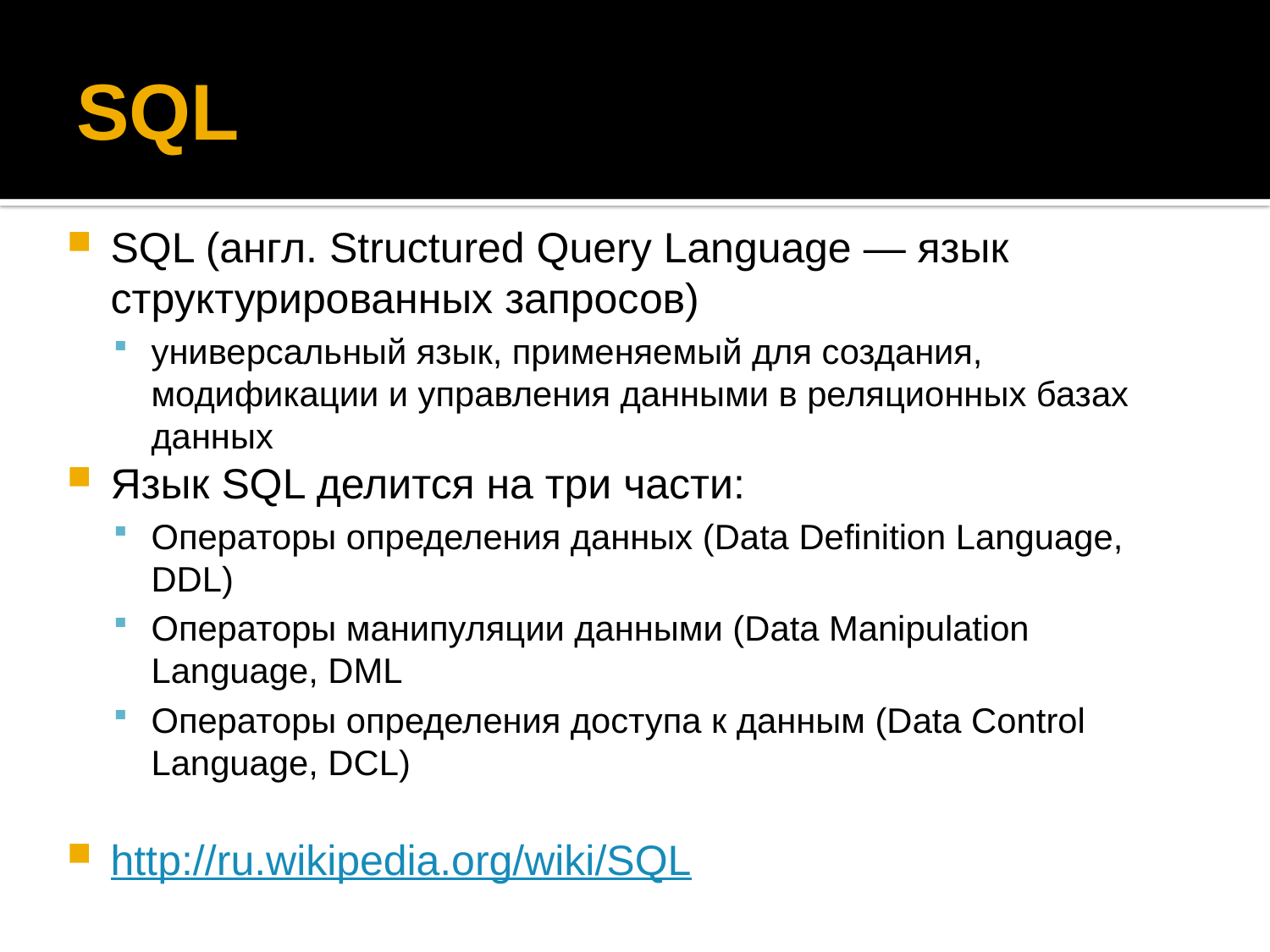

# SQL
SQL (англ. Structured Query Language — язык структурированных запросов)
универсальный язык, применяемый для создания, модификации и управления данными в реляционных базах данных
Язык SQL делится на три части:
Операторы определения данных (Data Definition Language, DDL)
Операторы манипуляции данными (Data Manipulation Language, DML
Операторы определения доступа к данным (Data Control Language, DCL)

http://ru.wikipedia.org/wiki/SQL